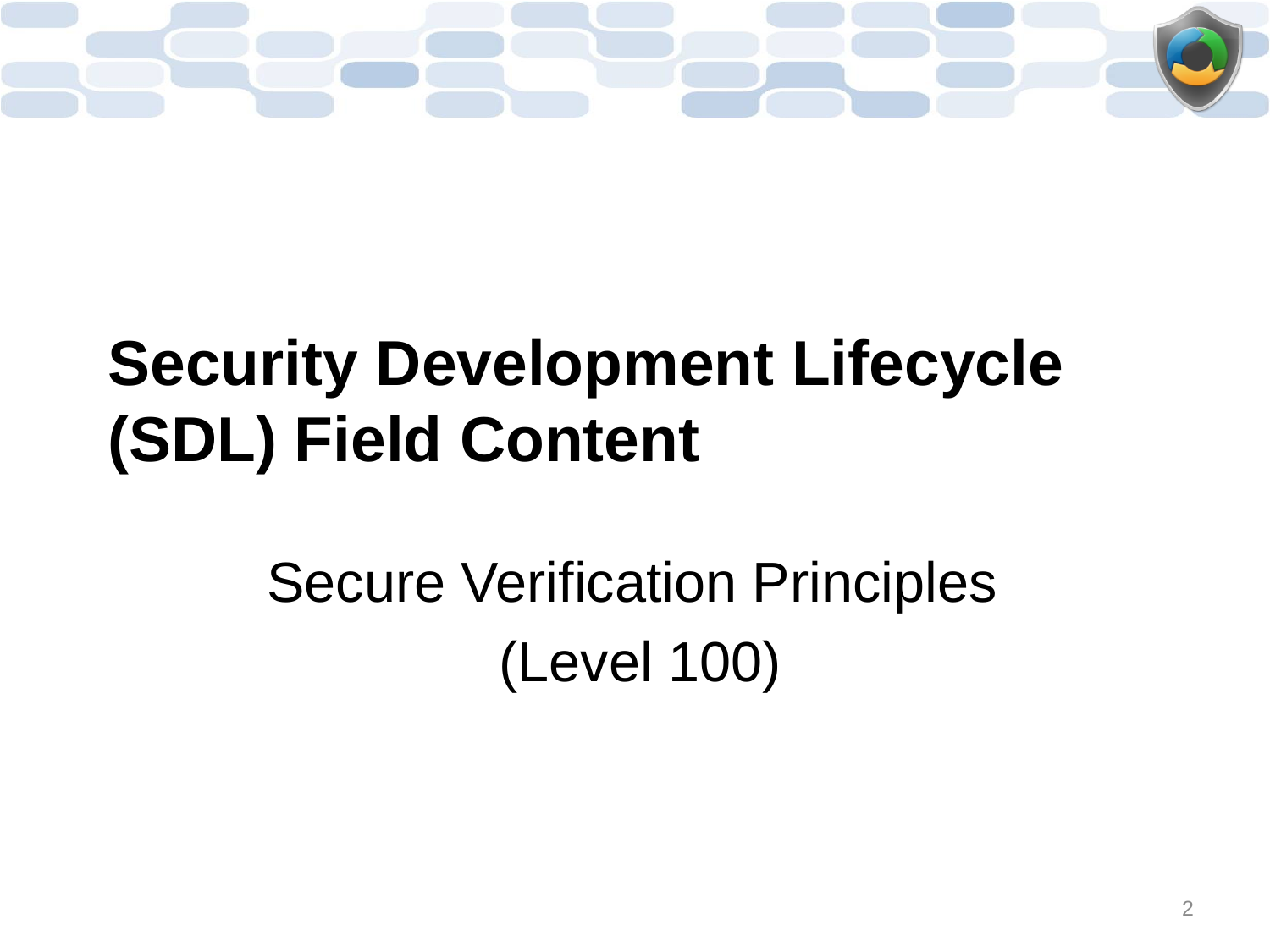

# Security Development Lifecycle (SDL) Field Content
Secure Verification Principles
(Level 100)
2